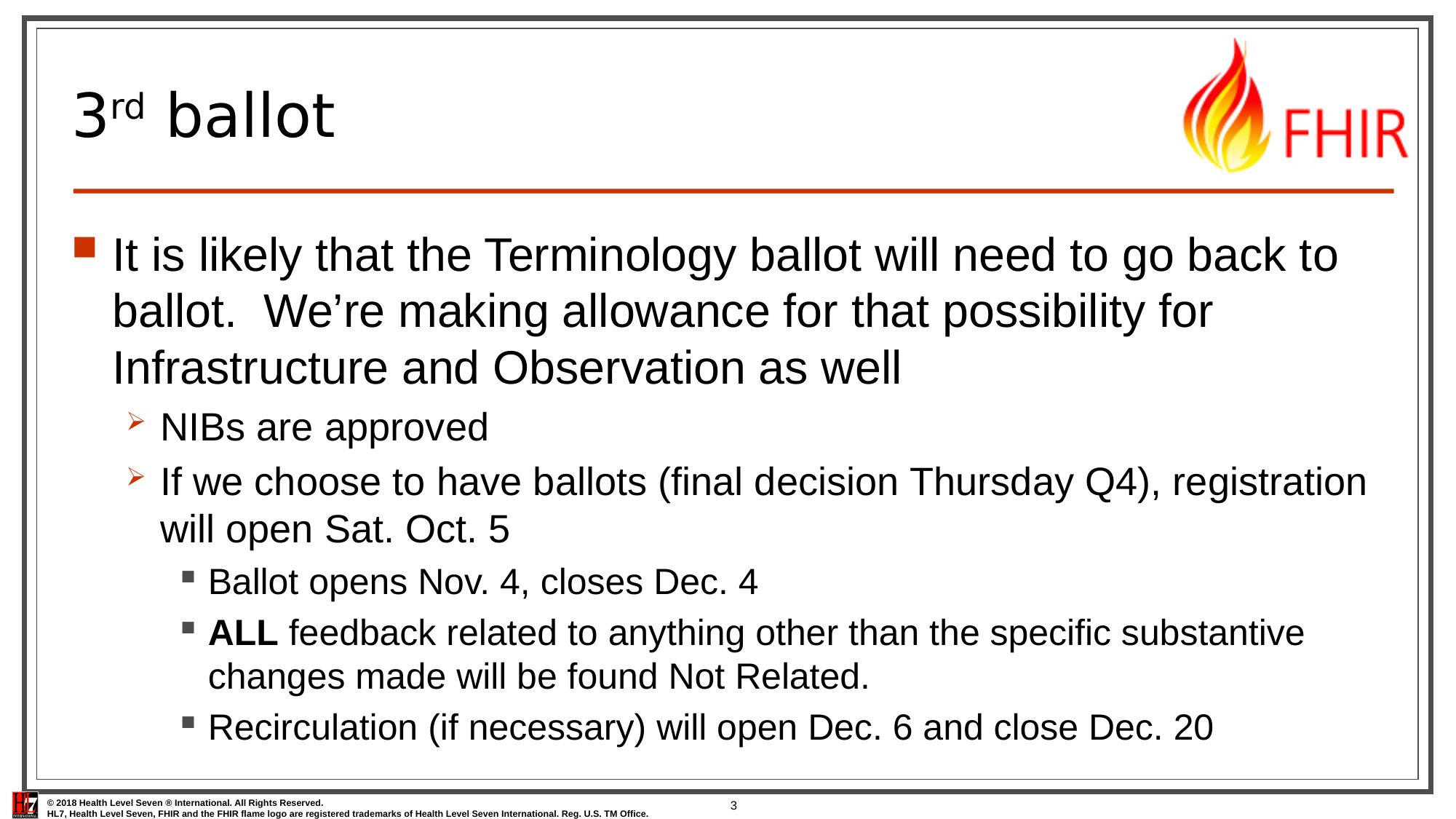

# 3rd ballot
It is likely that the Terminology ballot will need to go back to ballot.  We’re making allowance for that possibility for Infrastructure and Observation as well
NIBs are approved
If we choose to have ballots (final decision Thursday Q4), registration will open Sat. Oct. 5
Ballot opens Nov. 4, closes Dec. 4
ALL feedback related to anything other than the specific substantive changes made will be found Not Related.
Recirculation (if necessary) will open Dec. 6 and close Dec. 20
3